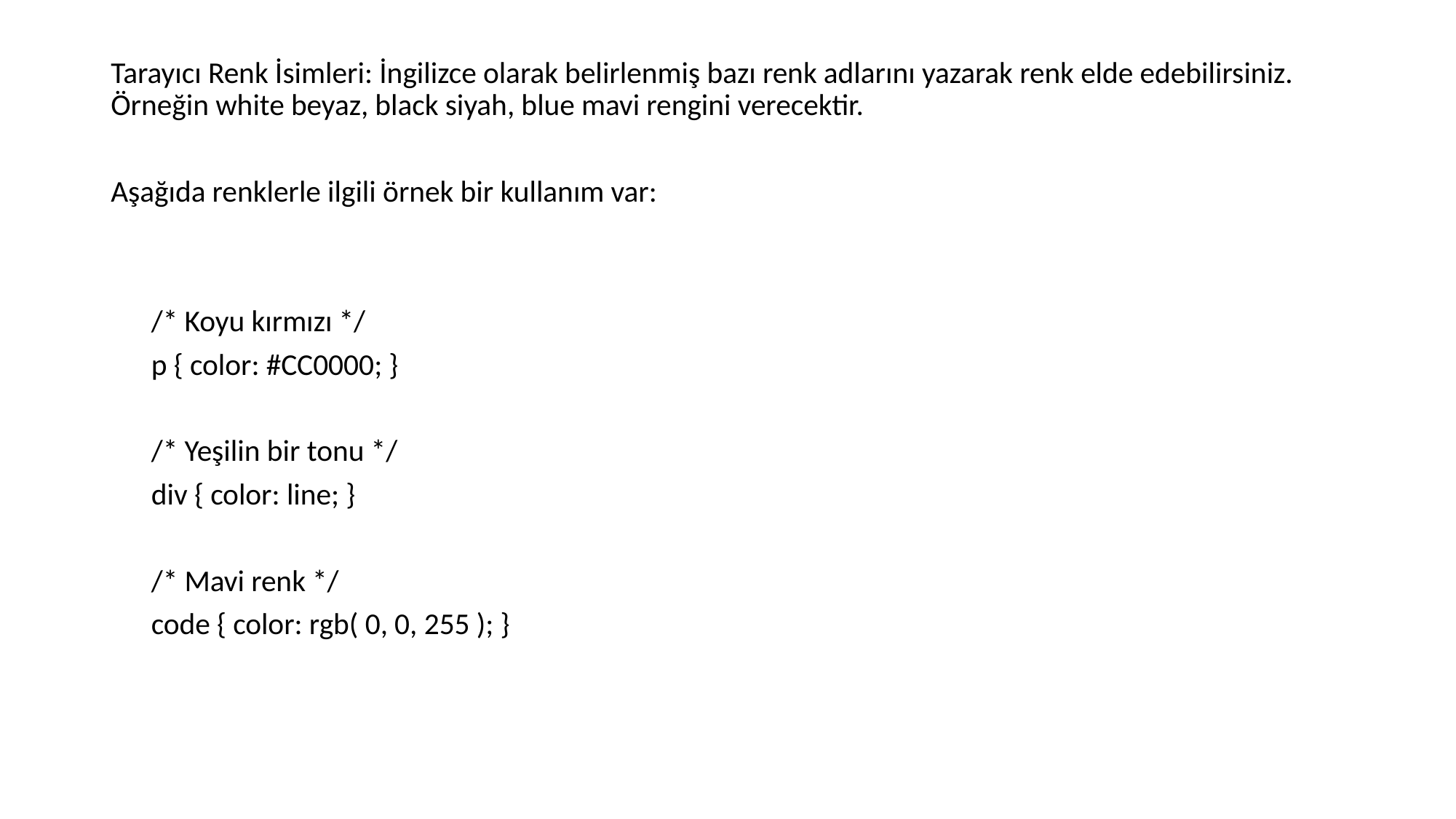

Tarayıcı Renk İsimleri: İngilizce olarak belirlenmiş bazı renk adlarını yazarak renk elde edebilirsiniz. Örneğin white beyaz, black siyah, blue mavi rengini verecektir.

Aşağıda renklerle ilgili örnek bir kullanım var:

      /* Koyu kırmızı */
      p { color: #CC0000; }

      /* Yeşilin bir tonu */
      div { color: line; }

      /* Mavi renk */
      code { color: rgb( 0, 0, 255 ); }